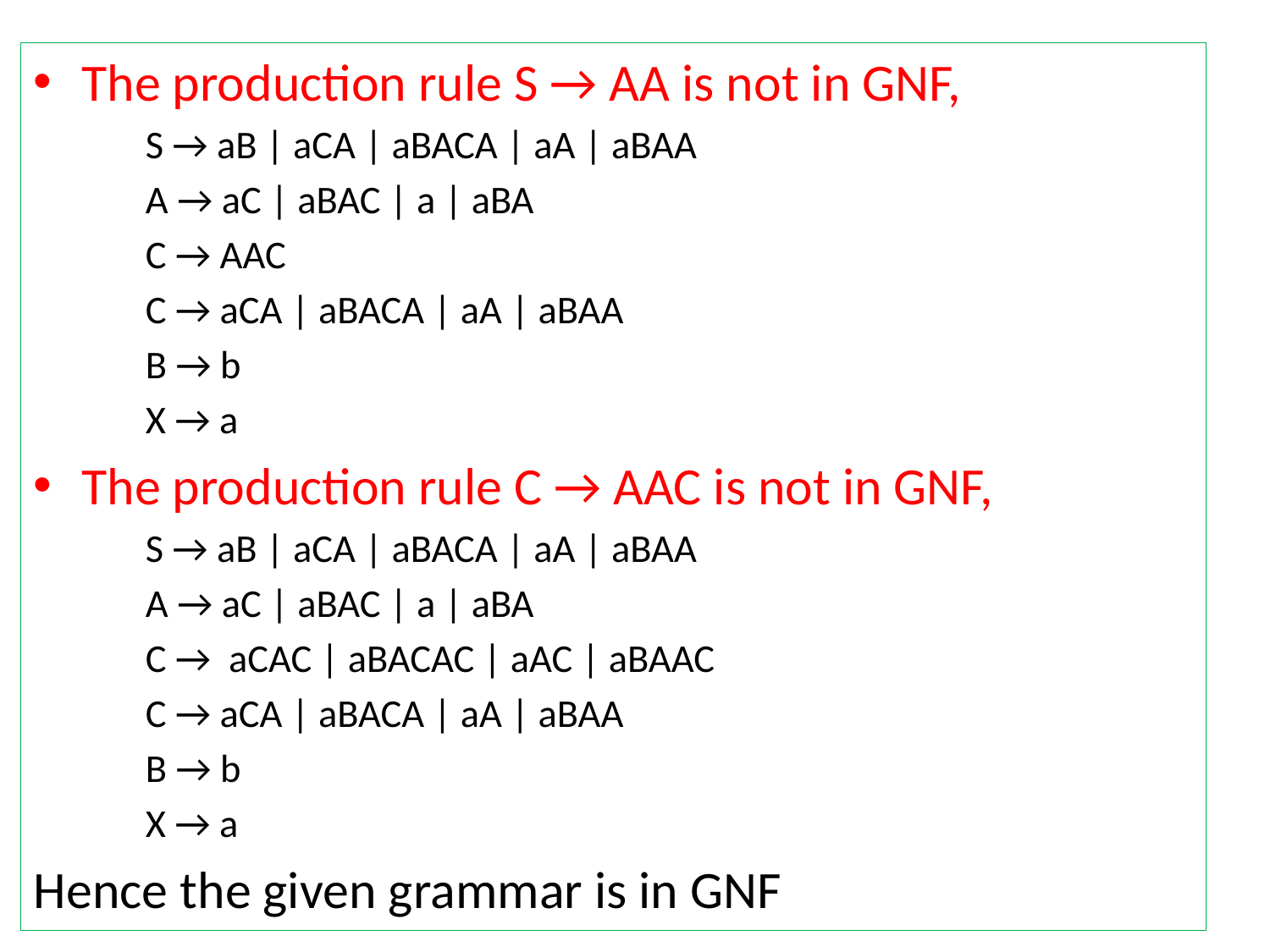

The production rule S → AA is not in GNF,
S → aB | aCA | aBACA | aA | aBAA
A → aC | aBAC | a | aBA
C → AAC
C → aCA | aBACA | aA | aBAA
B → b
X → a
The production rule C → AAC is not in GNF,
S → aB | aCA | aBACA | aA | aBAA
A → aC | aBAC | a | aBA
C →  aCAC | aBACAC | aAC | aBAAC
C → aCA | aBACA | aA | aBAA
B → b
X → a
Hence the given grammar is in GNF